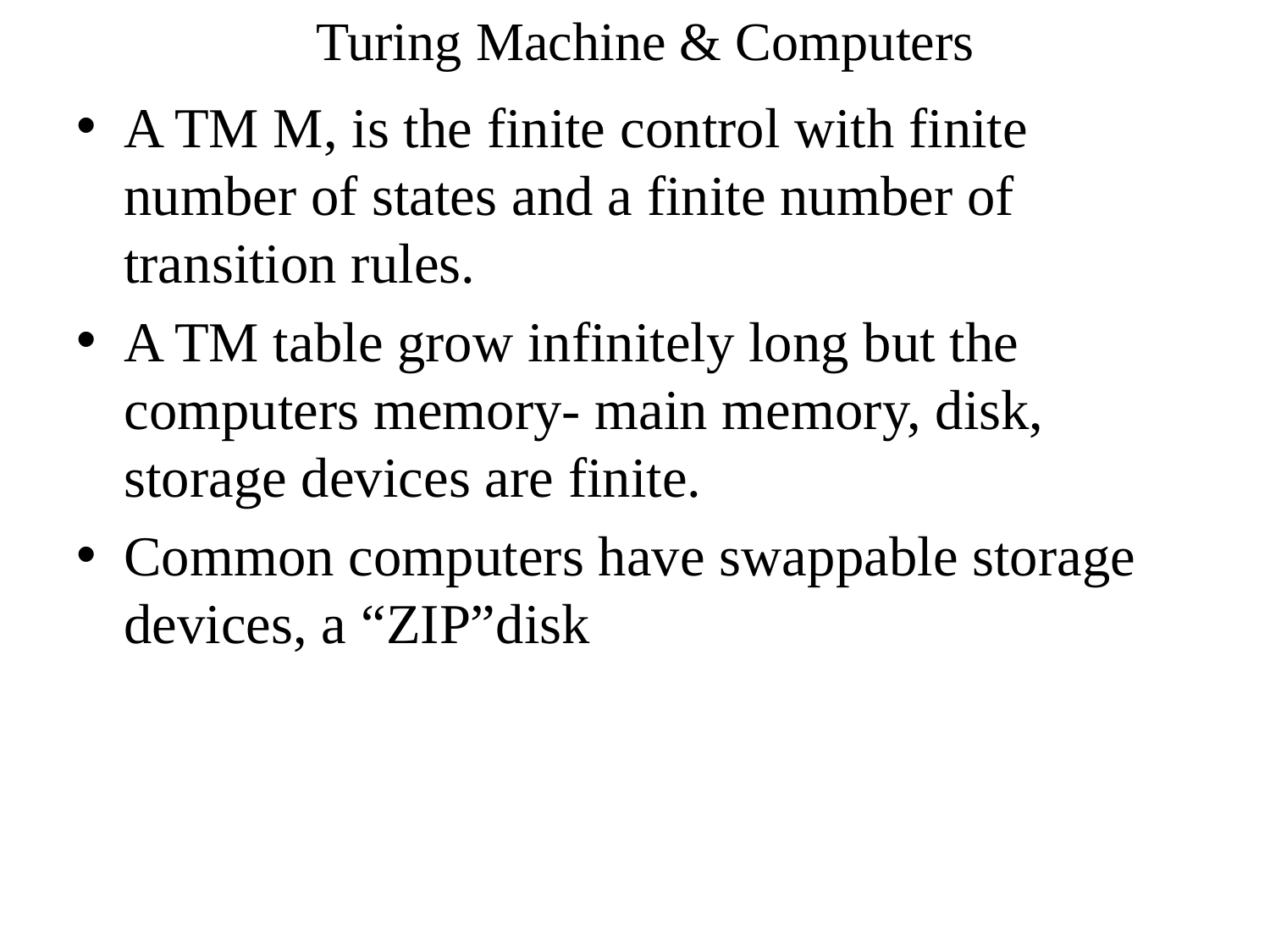

# Turing Machine & Computers
A TM M, is the finite control with finite number of states and a finite number of transition rules.
A TM table grow infinitely long but the computers memory- main memory, disk, storage devices are finite.
Common computers have swappable storage devices, a “ZIP”disk